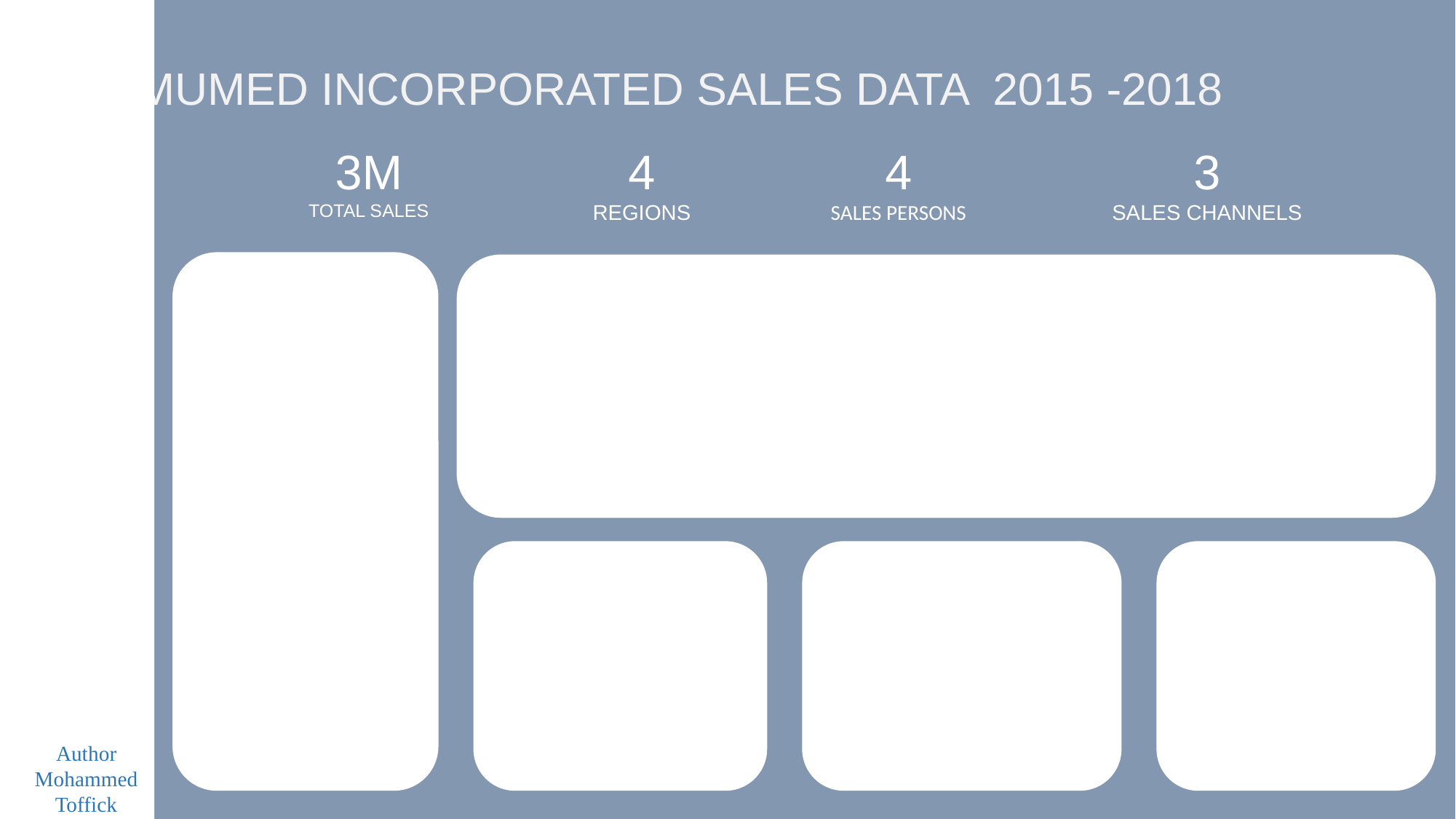

MUMED INCORPORATED SALES DATA  2015 -2018

3M
TOTAL SALES

4
REGIONS
4
SALES PERSONS
3
SALES CHANNELS

Author
Mohammed Toffick